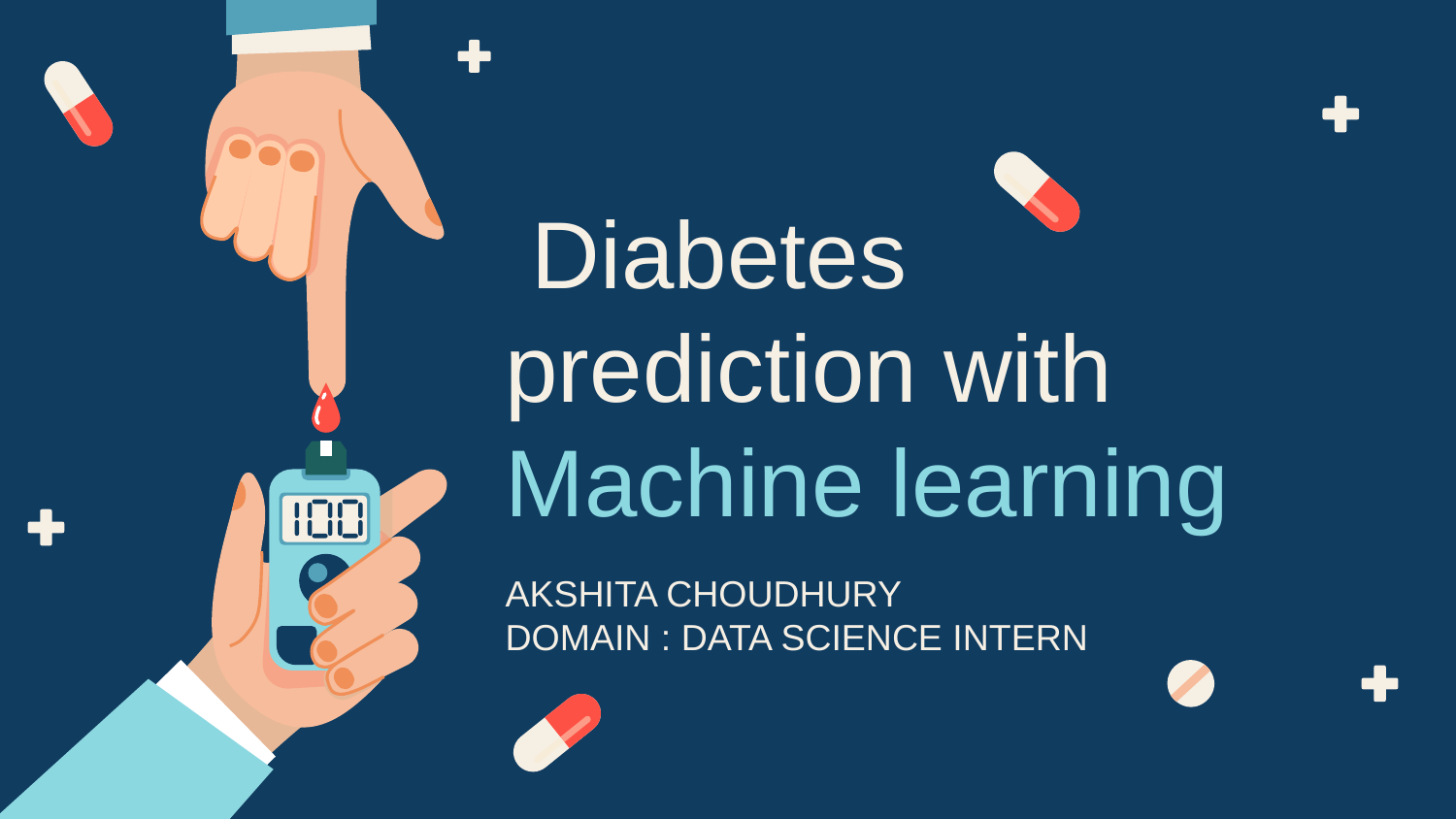

# Diabetes prediction with Machine learning

AKSHITA CHOUDHURY
DOMAIN : DATA SCIENCE INTERN